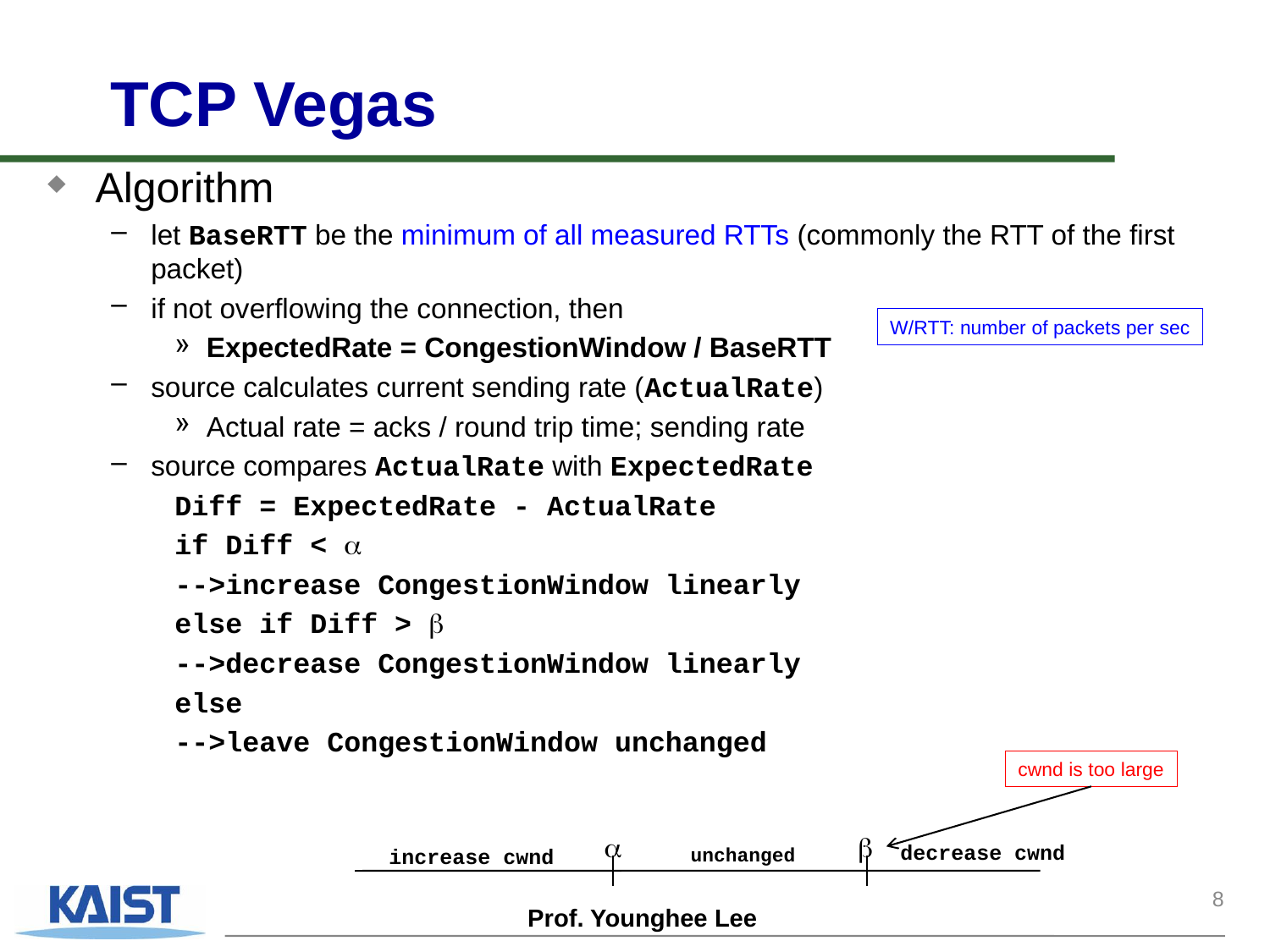

# TCP Vegas
Algorithm
let BaseRTT be the minimum of all measured RTTs (commonly the RTT of the first packet)
if not overflowing the connection, then
ExpectedRate = CongestionWindow / BaseRTT
source calculates current sending rate (ActualRate)
Actual rate = acks / round trip time; sending rate
source compares ActualRate with ExpectedRate
Diff = ExpectedRate - ActualRate
if Diff < α
-->increase CongestionWindow linearly
else if Diff > β
-->decrease CongestionWindow linearly
else
-->leave CongestionWindow unchanged
W/RTT: number of packets per sec
cwnd is too large
β
α
decrease cwnd
unchanged
increase cwnd
8